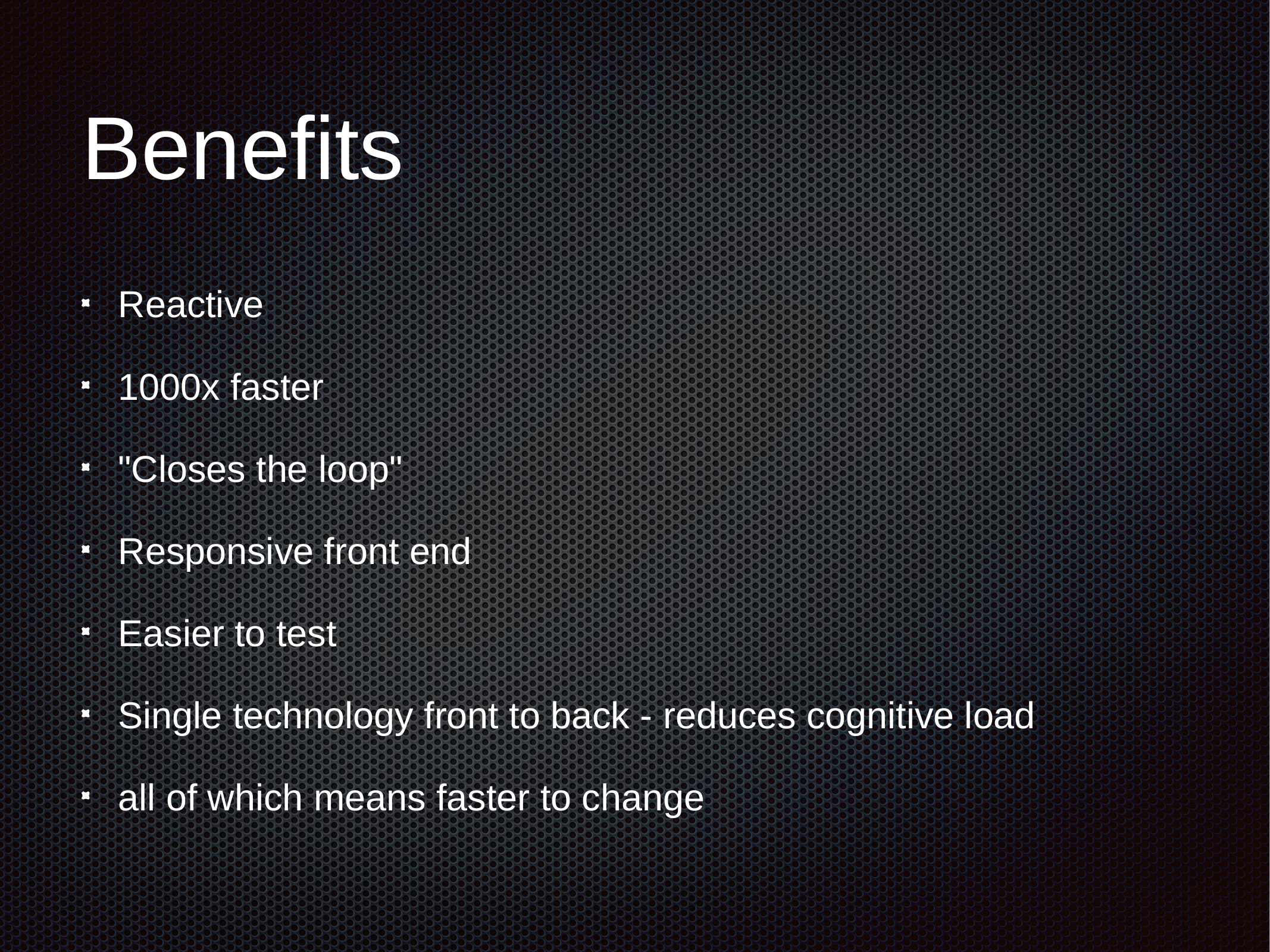

# Benefits
Reactive
1000x faster
"Closes the loop"
Responsive front end
Easier to test
Single technology front to back - reduces cognitive load
all of which means faster to change